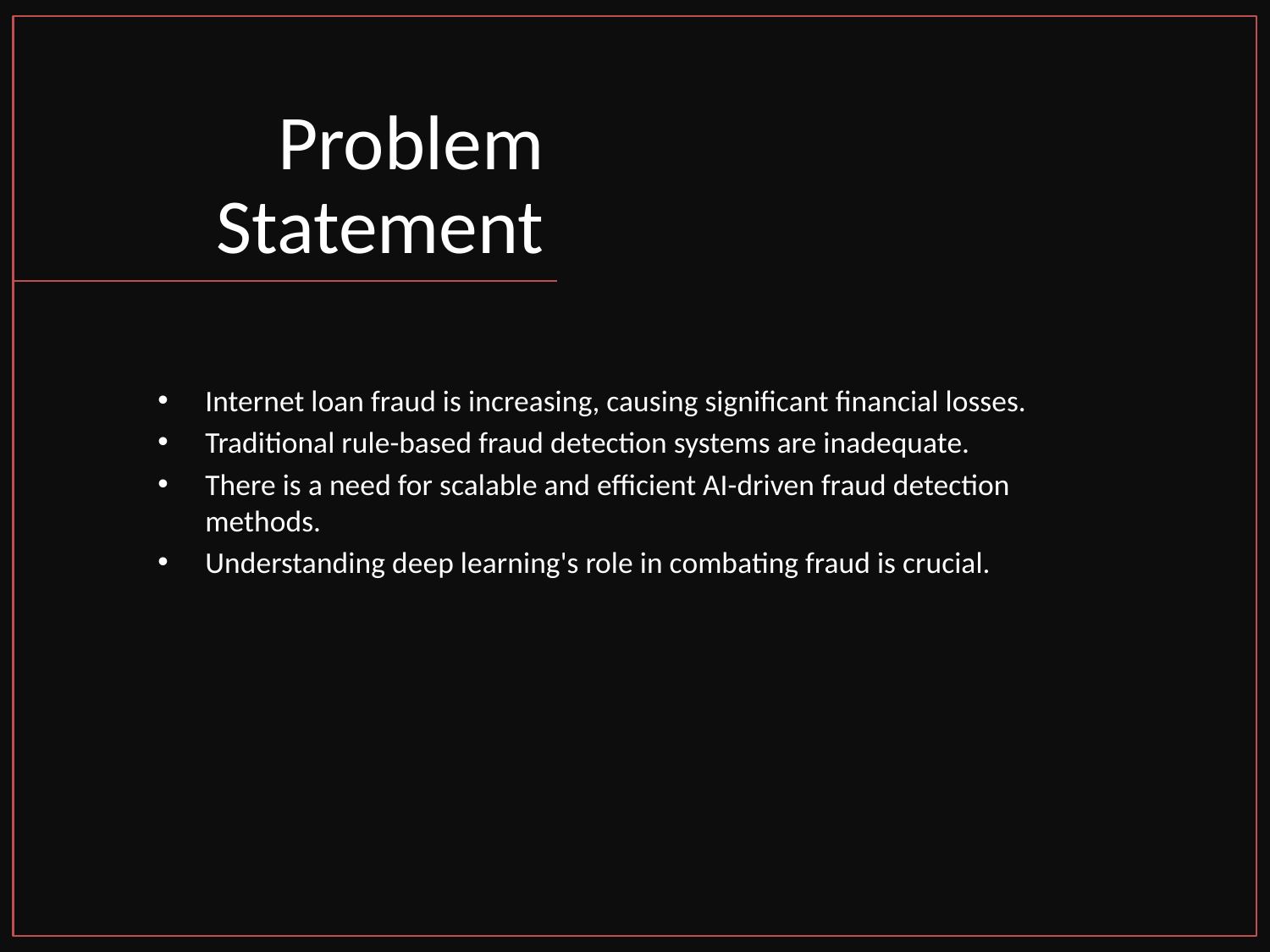

# Problem Statement

Internet loan fraud is increasing, causing significant financial losses.
Traditional rule-based fraud detection systems are inadequate.
There is a need for scalable and efficient AI-driven fraud detection methods.
Understanding deep learning's role in combating fraud is crucial.